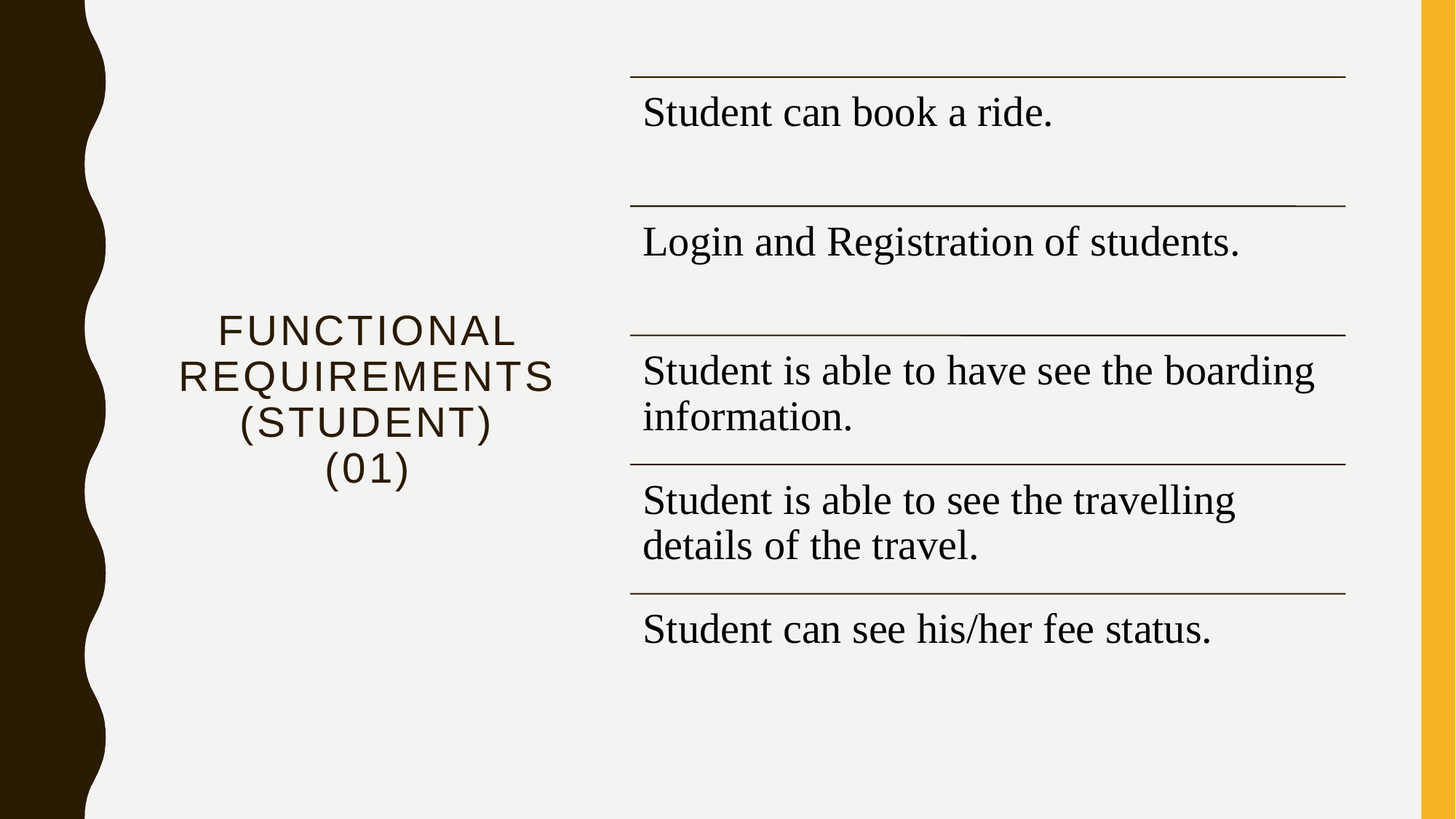

Student can book a ride.
Login and Registration of students.
Student is able to have see the boarding information.
Student is able to see the travelling details of the travel.
Student can see his/her fee status.
# Functional requirements (student) (01)